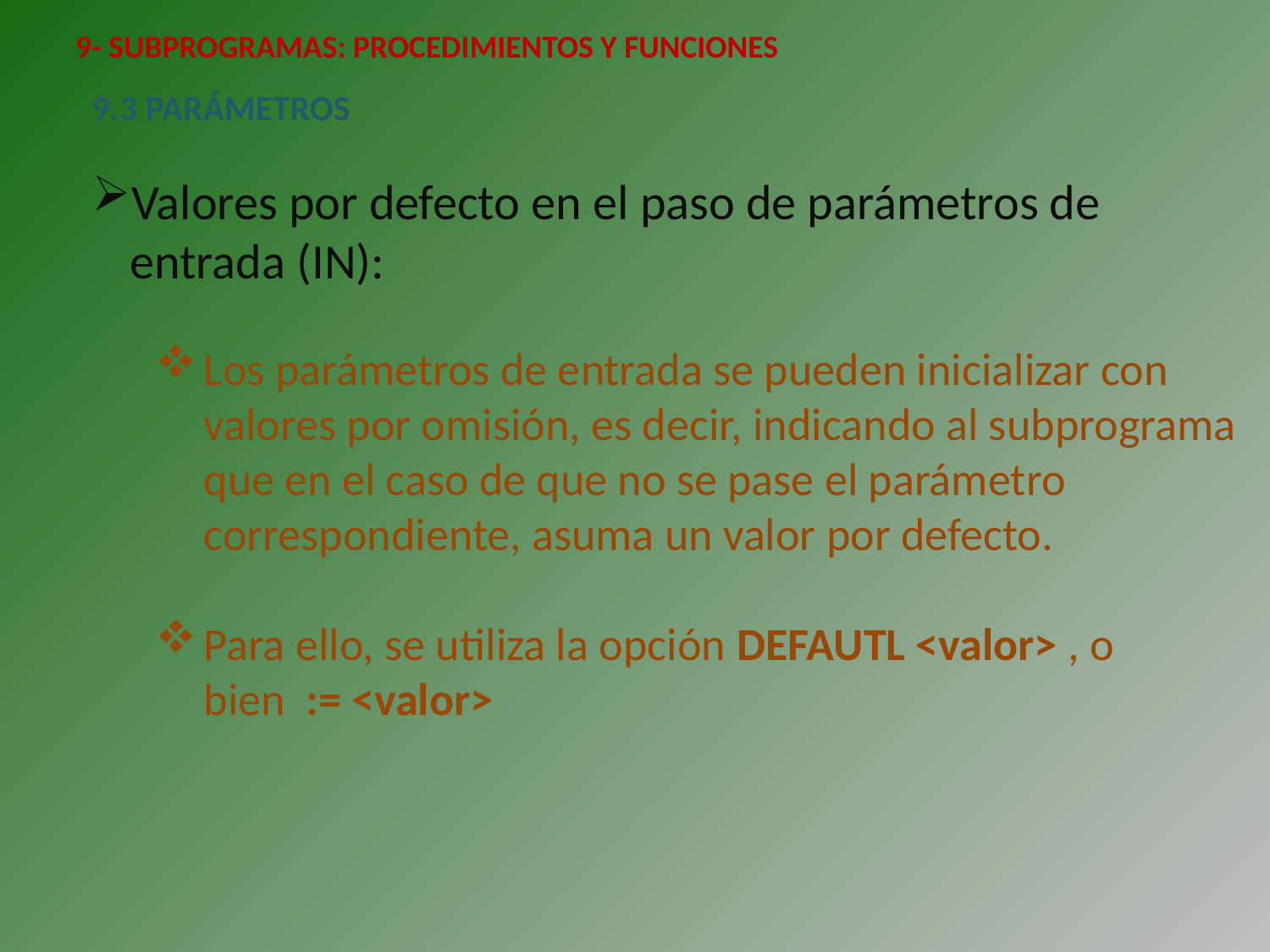

9- SUBPROGRAMAS: PROCEDIMIENTOS Y FUNCIONES
9.3 PARÁMETROS

Valores por defecto en el paso de parámetros de entrada (IN):

Los parámetros de entrada se pueden inicializar con valores por omisión, es decir, indicando al subprograma que en el caso de que no se pase el parámetro correspondiente, asuma un valor por defecto.

Para ello, se utiliza la opción DEFAUTL <valor> , o bien  := <valor>